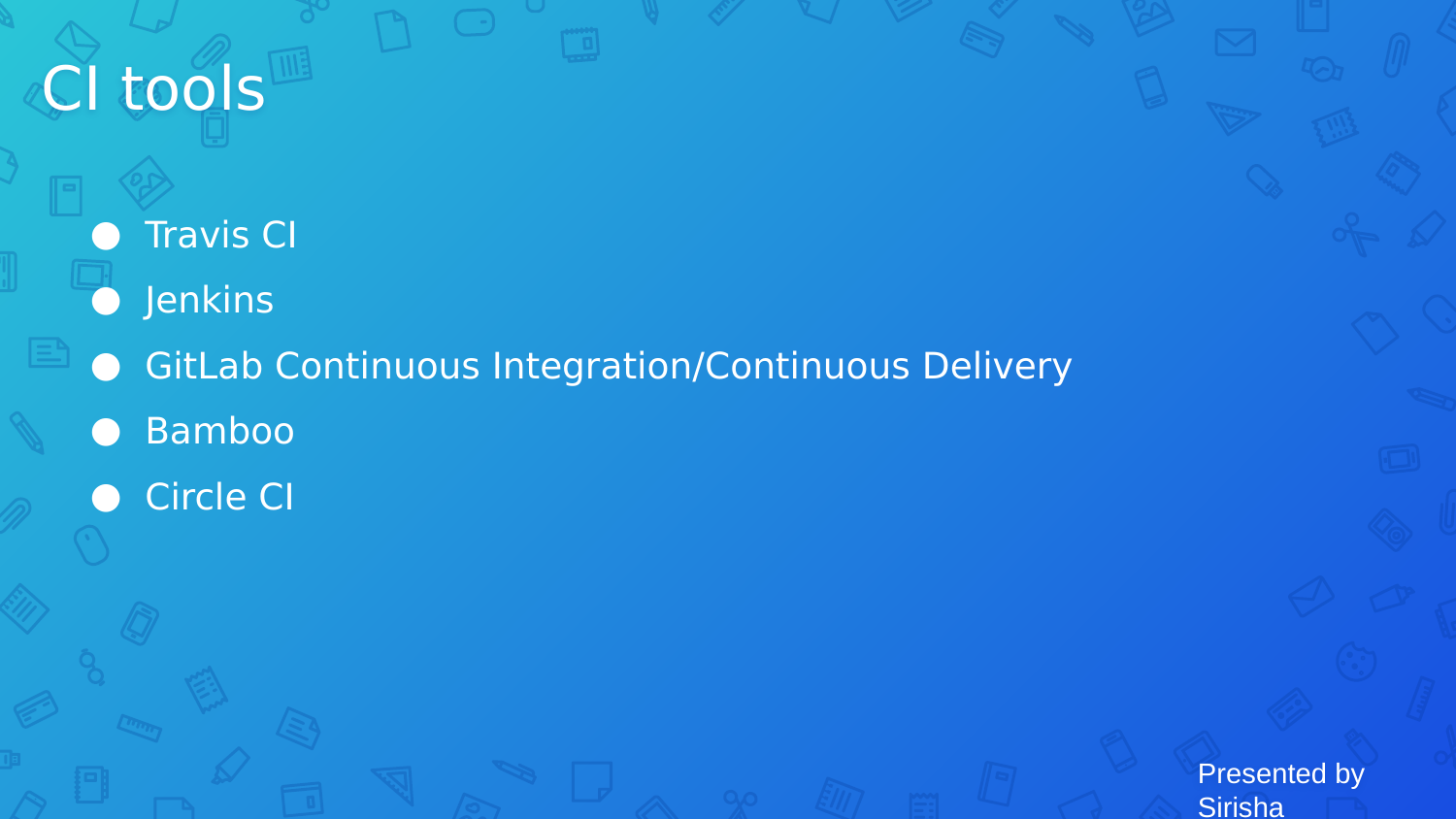

# CI tools
Travis CI
Jenkins
GitLab Continuous Integration/Continuous Delivery
Bamboo
Circle CI
Presented by Sirisha